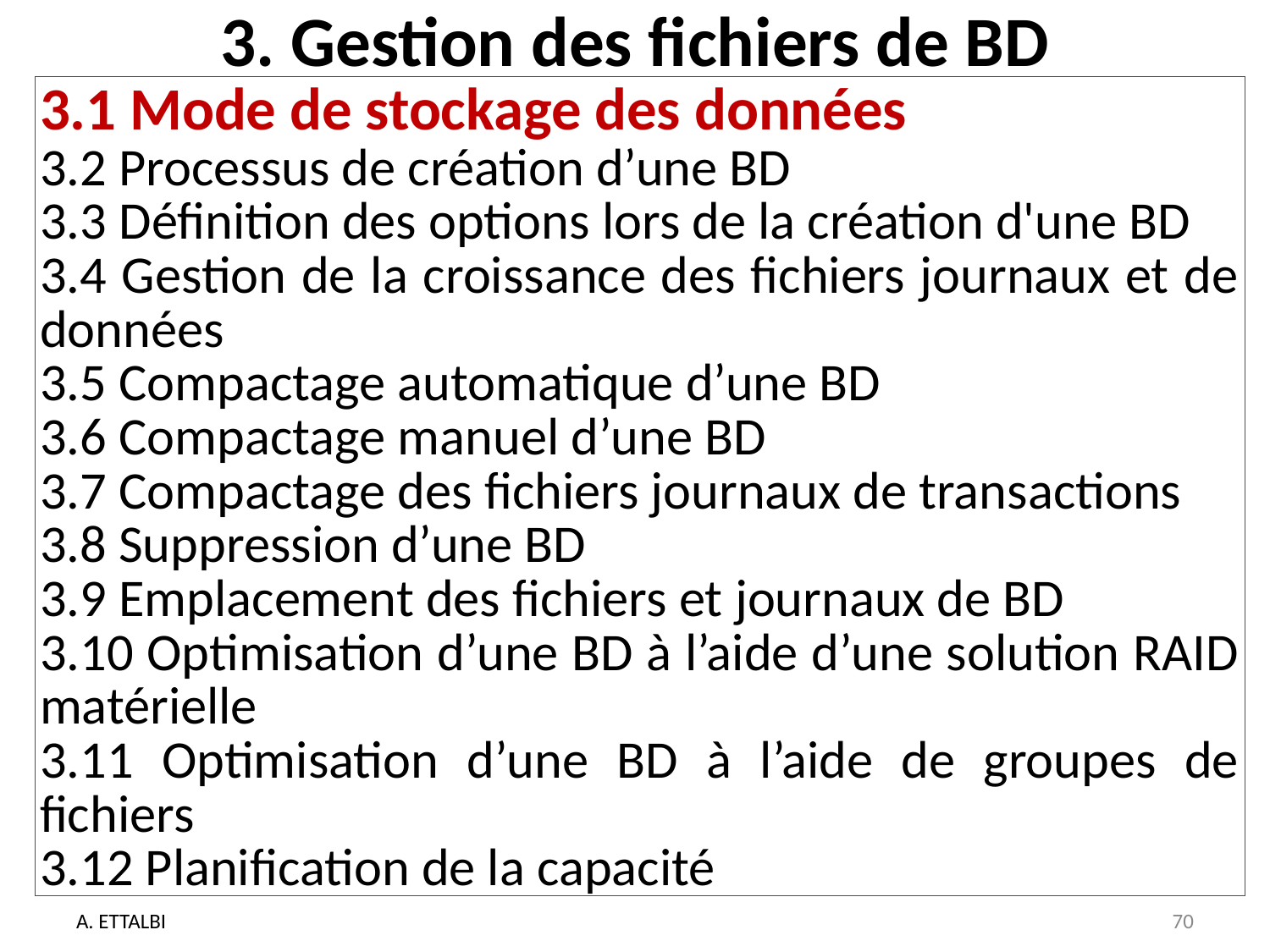

# 3. Gestion des fichiers de BD
3.1 Mode de stockage des données
3.2 Processus de création d’une BD
3.3 Définition des options lors de la création d'une BD
3.4 Gestion de la croissance des fichiers journaux et de données
3.5 Compactage automatique d’une BD
3.6 Compactage manuel d’une BD
3.7 Compactage des fichiers journaux de transactions
3.8 Suppression d’une BD
3.9 Emplacement des fichiers et journaux de BD
3.10 Optimisation d’une BD à l’aide d’une solution RAID matérielle
3.11 Optimisation d’une BD à l’aide de groupes de fichiers
3.12 Planification de la capacité
A. ETTALBI
70